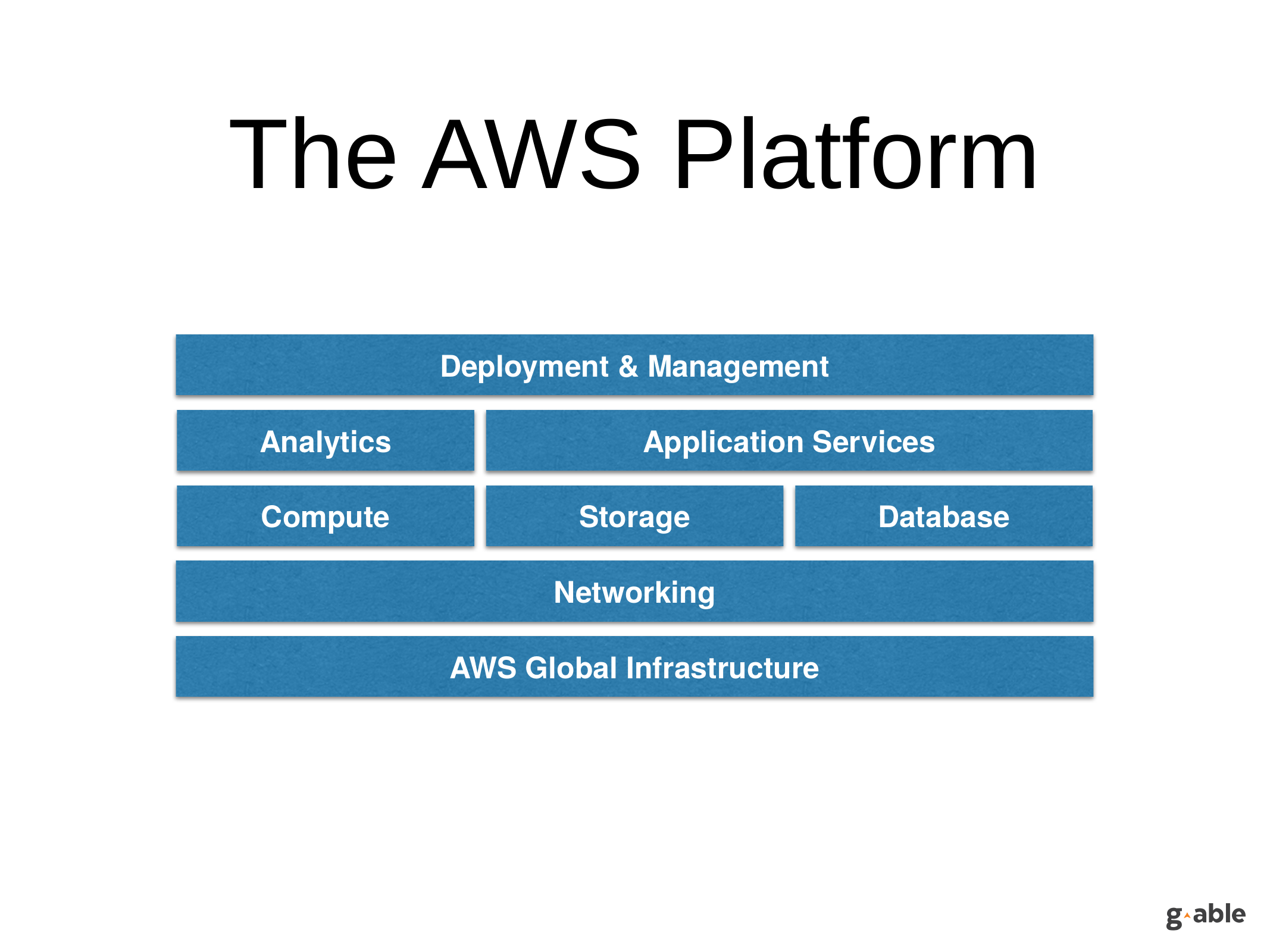

# The AWS Platform
Deployment & Management
Analytics
Application Services
Compute
Storage
Database
Networking
AWS Global Infrastructure
8